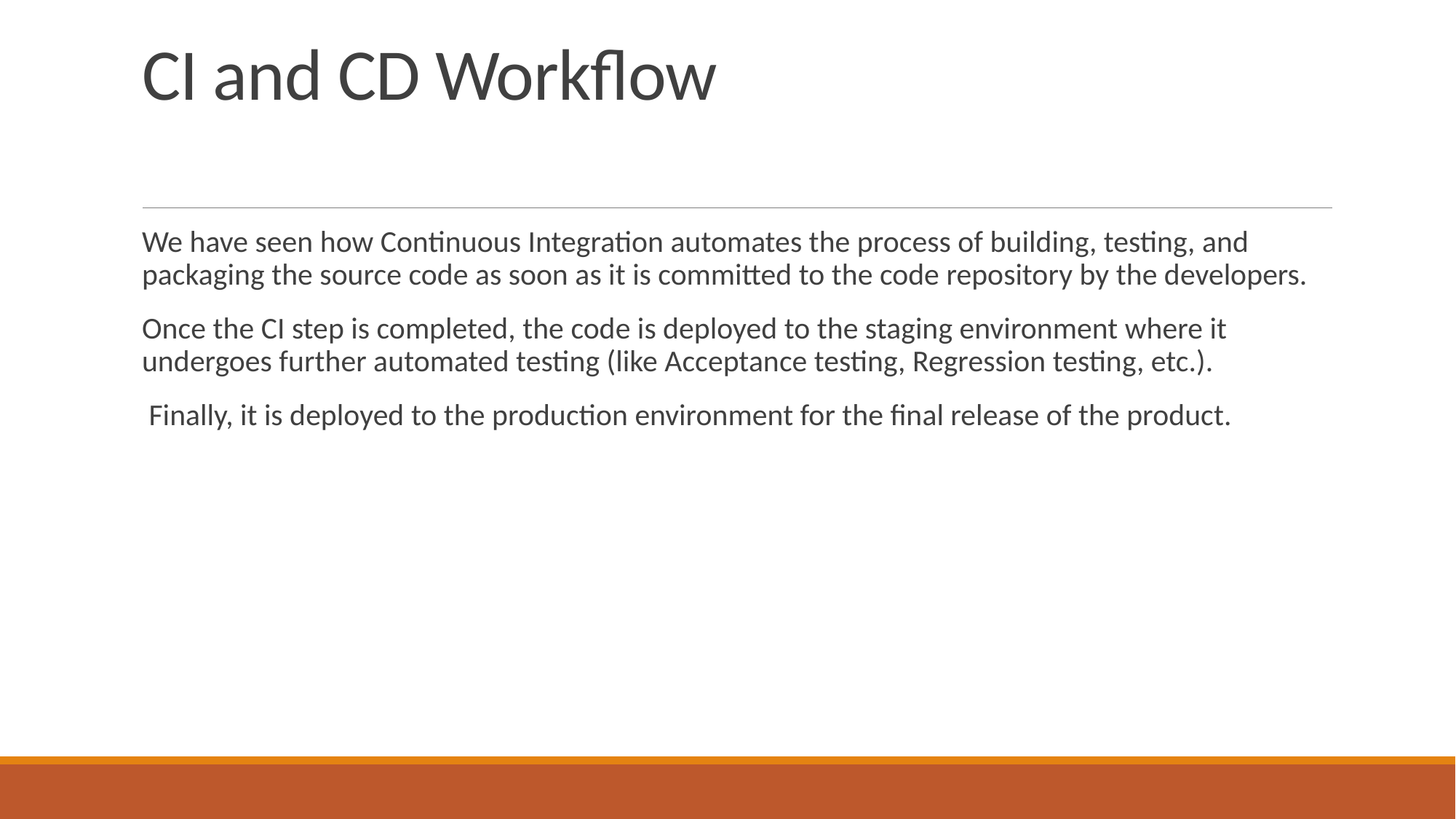

# CI and CD Workflow
We have seen how Continuous Integration automates the process of building, testing, and packaging the source code as soon as it is committed to the code repository by the developers.
Once the CI step is completed, the code is deployed to the staging environment where it undergoes further automated testing (like Acceptance testing, Regression testing, etc.).
 Finally, it is deployed to the production environment for the final release of the product.